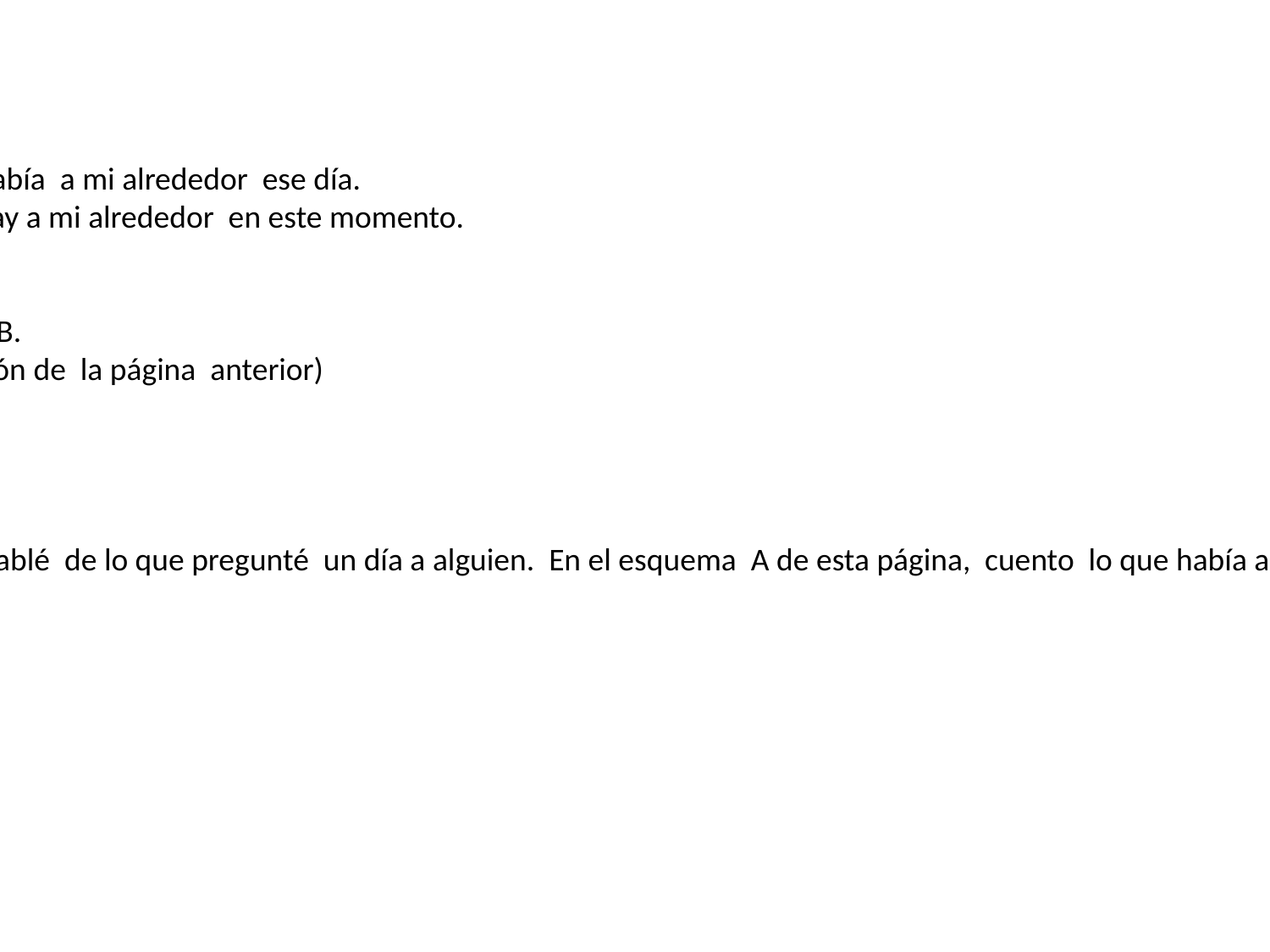

Lección  18.

Aplicación  del tema:
- Esquema  A. Lo que había  a mi alrededor  ese día.
- Esquema  B. Lo que hay a mi alrededor  en este momento.

Esquema  A. Esquema  B.
(Conecta con  la situación de  la página  anterior)

En la página  anterior hablé  de lo que pregunté  un día a alguien.  En el esquema  A de esta página,  cuento  lo que había a mi  alrededor  ese día.

#